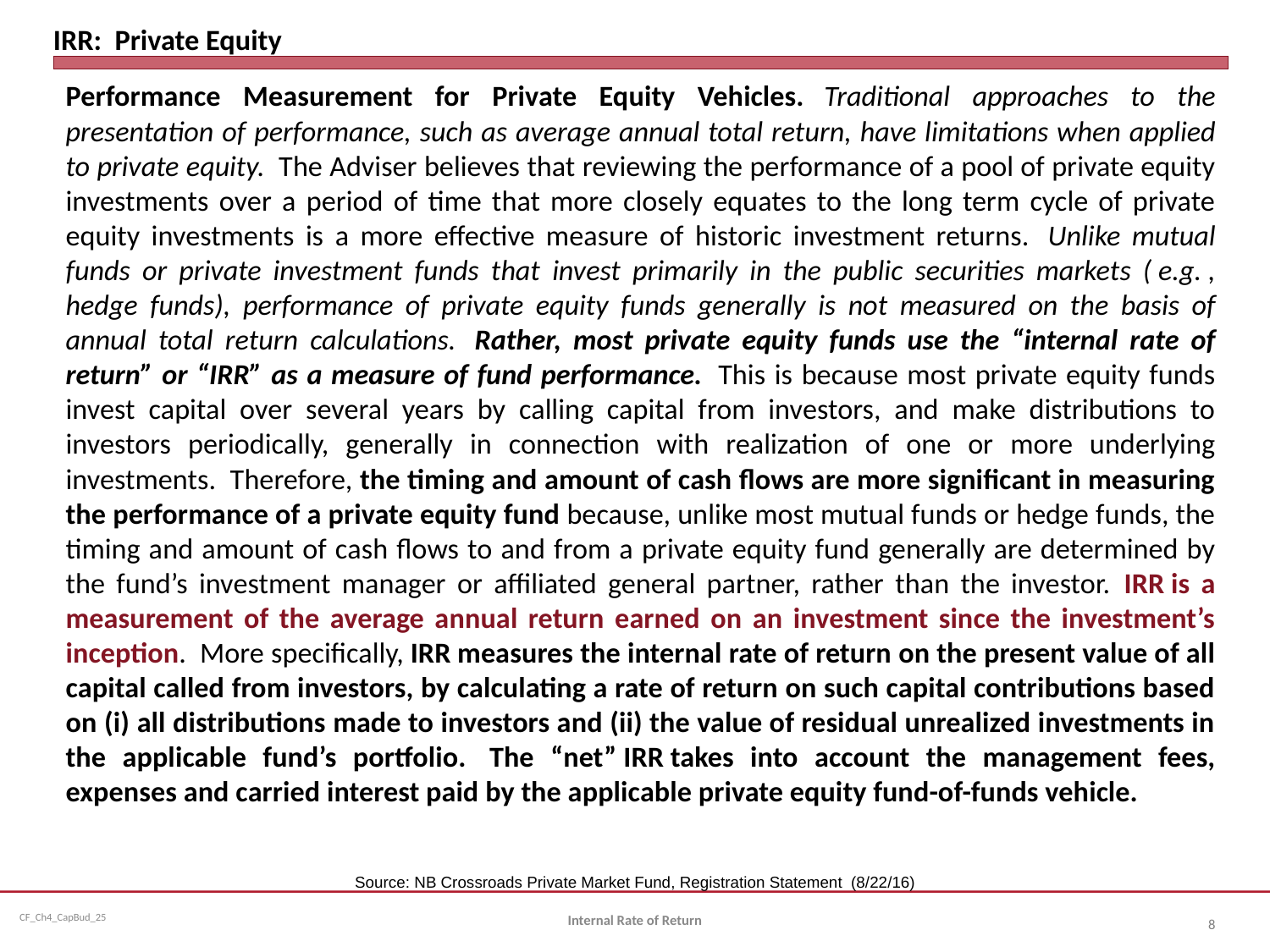

# IRR:  Private Equity
Performance Measurement for Private Equity Vehicles.   Traditional approaches to the presentation of performance, such as average annual total return, have limitations when applied to private equity.  The Adviser believes that reviewing the performance of a pool of private equity investments over a period of time that more closely equates to the long term cycle of private equity investments is a more effective measure of historic investment returns.  Unlike mutual funds or private investment funds that invest primarily in the public securities markets ( e.g. , hedge funds), performance of private equity funds generally is not measured on the basis of annual total return calculations.  Rather, most private equity funds use the “internal rate of return” or “IRR” as a measure of fund performance.  This is because most private equity funds invest capital over several years by calling capital from investors, and make distributions to investors periodically, generally in connection with realization of one or more underlying investments.  Therefore, the timing and amount of cash flows are more significant in measuring the performance of a private equity fund because, unlike most mutual funds or hedge funds, the timing and amount of cash flows to and from a private equity fund generally are determined by the fund’s investment manager or affiliated general partner, rather than the investor.  IRR is a measurement of the average annual return earned on an investment since the investment’s inception.  More specifically, IRR measures the internal rate of return on the present value of all capital called from investors, by calculating a rate of return on such capital contributions based on (i) all distributions made to investors and (ii) the value of residual unrealized investments in the applicable fund’s portfolio.  The “net” IRR takes into account the management fees, expenses and carried interest paid by the applicable private equity fund-of-funds vehicle.
Source: NB Crossroads Private Market Fund, Registration Statement  (8/22/16)
Internal Rate of Return
8